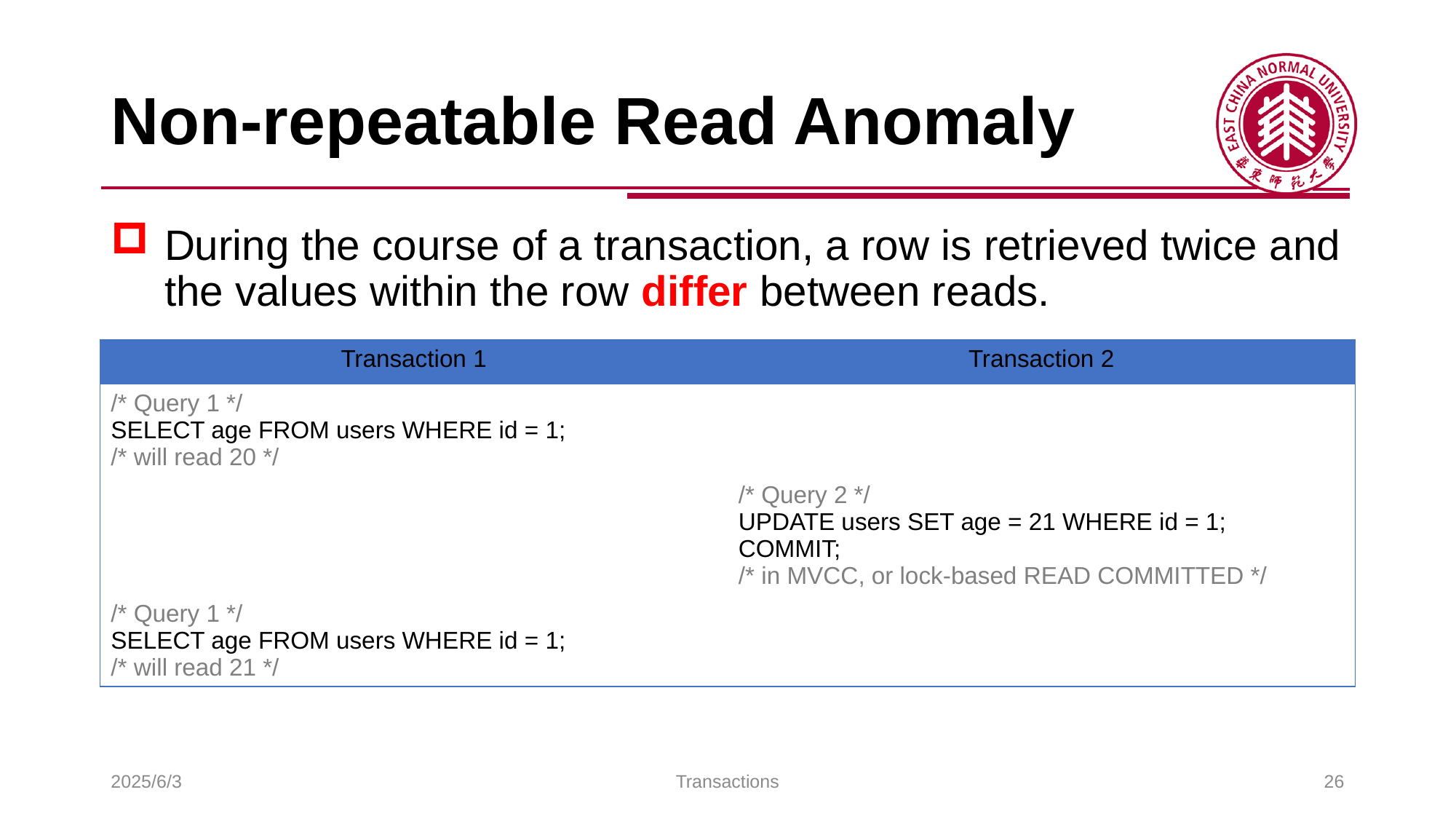

# Non-repeatable Read Anomaly
During the course of a transaction, a row is retrieved twice and the values within the row differ between reads.
| Transaction 1 | Transaction 2 |
| --- | --- |
| /\* Query 1 \*/ SELECT age FROM users WHERE id = 1; /\* will read 20 \*/ |  |
|  | /\* Query 2 \*/ UPDATE users SET age = 21 WHERE id = 1; COMMIT; /\* in MVCC, or lock-based READ COMMITTED \*/ |
| /\* Query 1 \*/ SELECT age FROM users WHERE id = 1; /\* will read 21 \*/ |  |
2025/6/3
Transactions
26